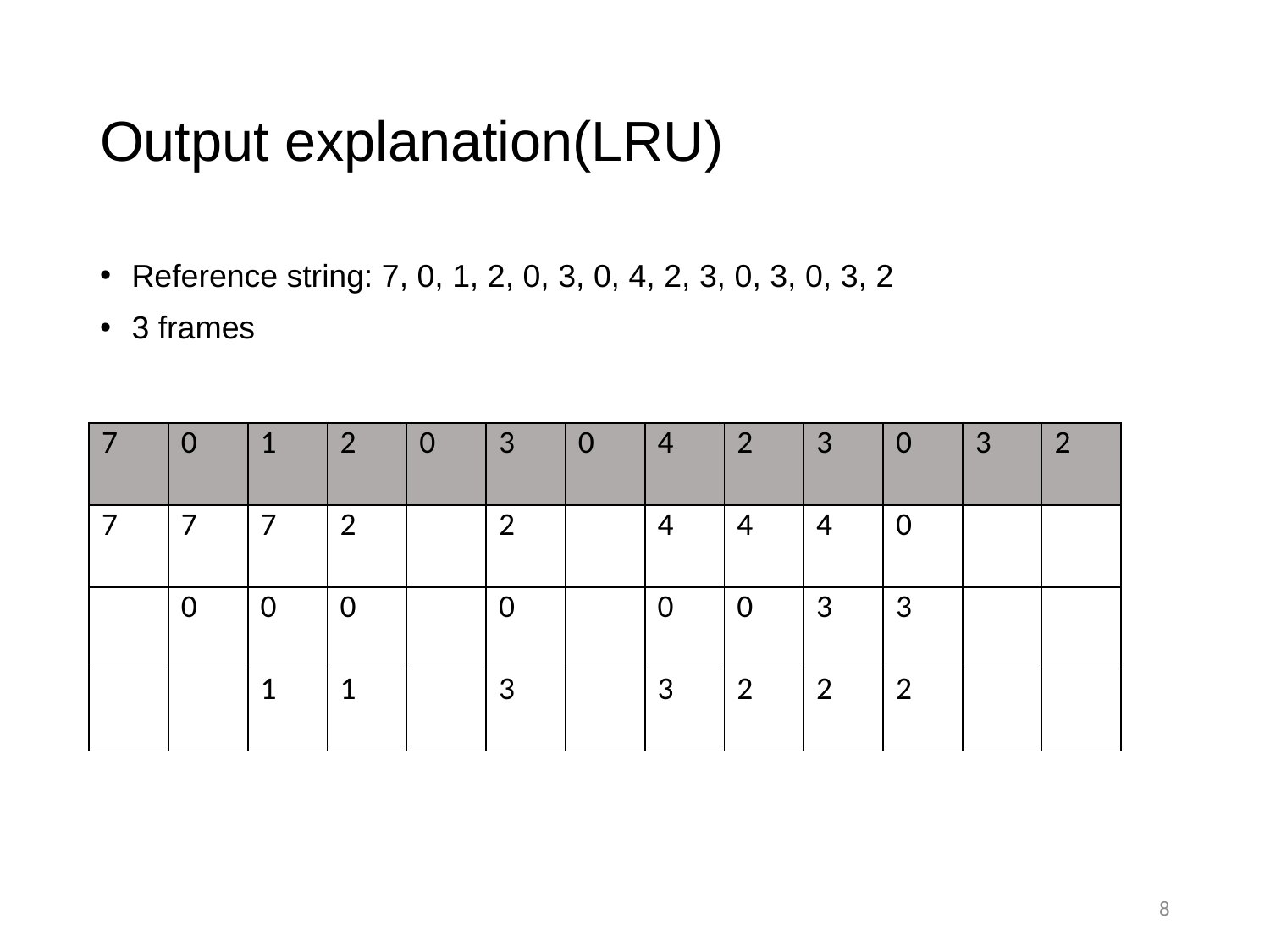

# Output explanation(LRU)
Reference string: 7, 0, 1, 2, 0, 3, 0, 4, 2, 3, 0, 3, 0, 3, 2
3 frames

| 7 | 0 | 1 | 2 | 0 | 3 | 0 | 4 | 2 | 3 | 0 | 3 | 2 |
| --- | --- | --- | --- | --- | --- | --- | --- | --- | --- | --- | --- | --- |
| 7 | 7 | 7 | 2 |  | 2 |  | 4 | 4 | 4 | 0 |  |  |
|  | 0 | 0 | 0 |  | 0 |  | 0 | 0 | 3 | 3 |  |  |
|  |  | 1 | 1 |  | 3 |  | 3 | 2 | 2 | 2 |  |  |
8